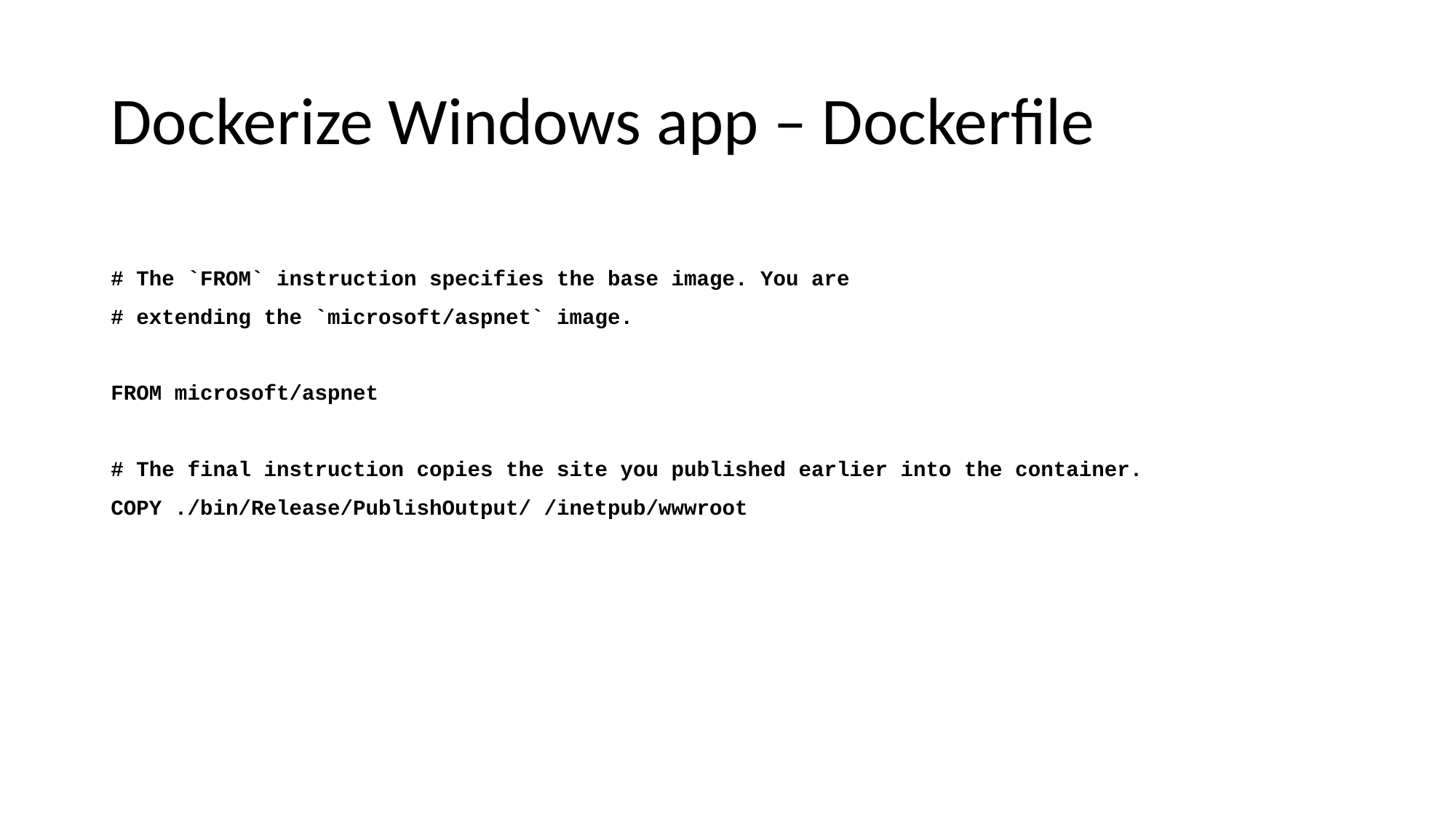

# Dockerize Windows app – Dockerfile

# The `FROM` instruction specifies the base image. You are
# extending the `microsoft/aspnet` image.

FROM microsoft/aspnet

# The final instruction copies the site you published earlier into the container.
COPY ./bin/Release/PublishOutput/ /inetpub/wwwroot